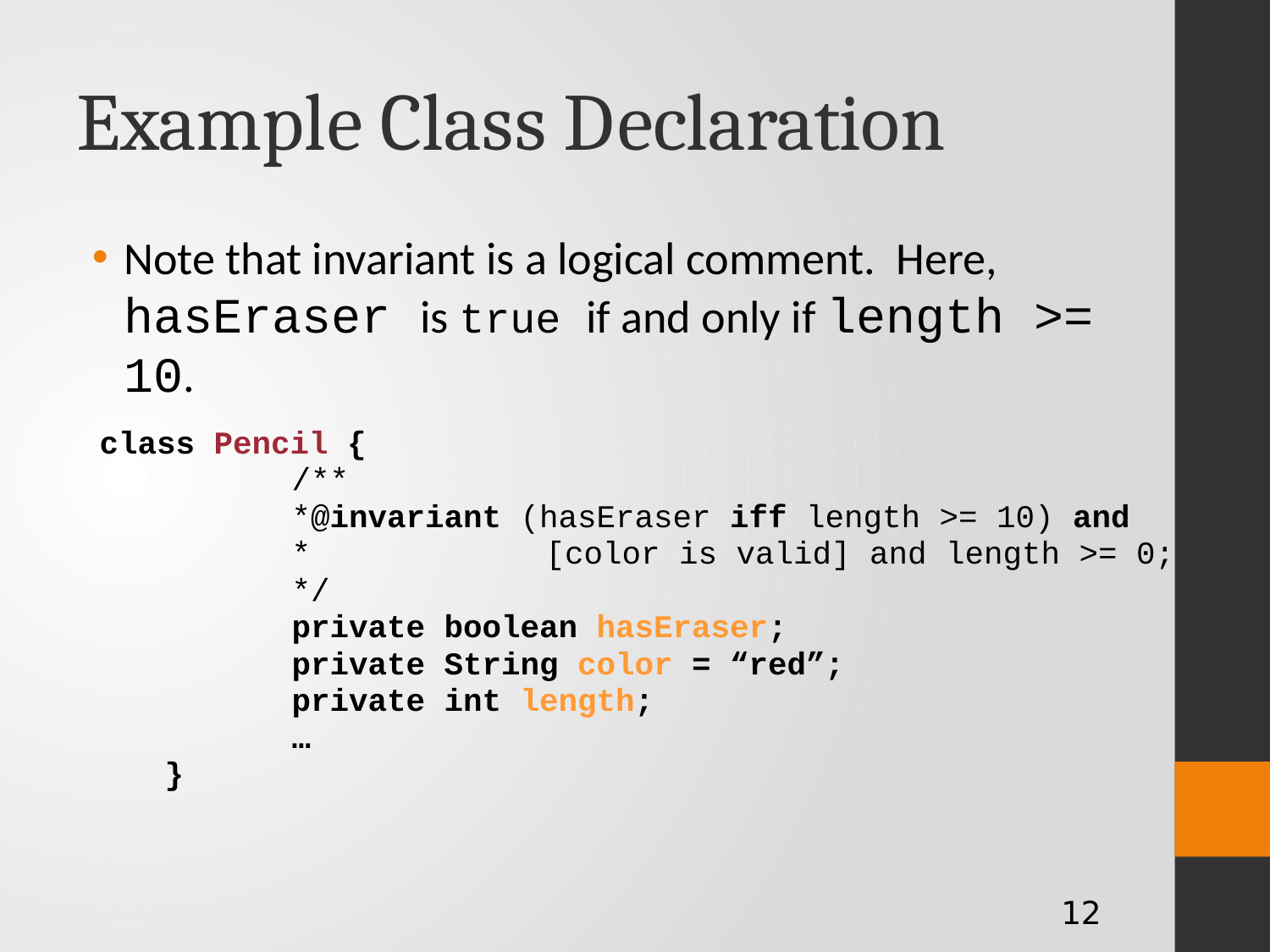

# Example Class Declaration
Note that invariant is a logical comment.  Here, hasEraser is true if and only if length >= 10.
class Pencil {
		/**
		*@invariant (hasEraser iff length >= 10) and
		*		[color is valid] and length >= 0;
		*/
		private boolean hasEraser;
		private String color = “red”;
		private int length;
		…
	}